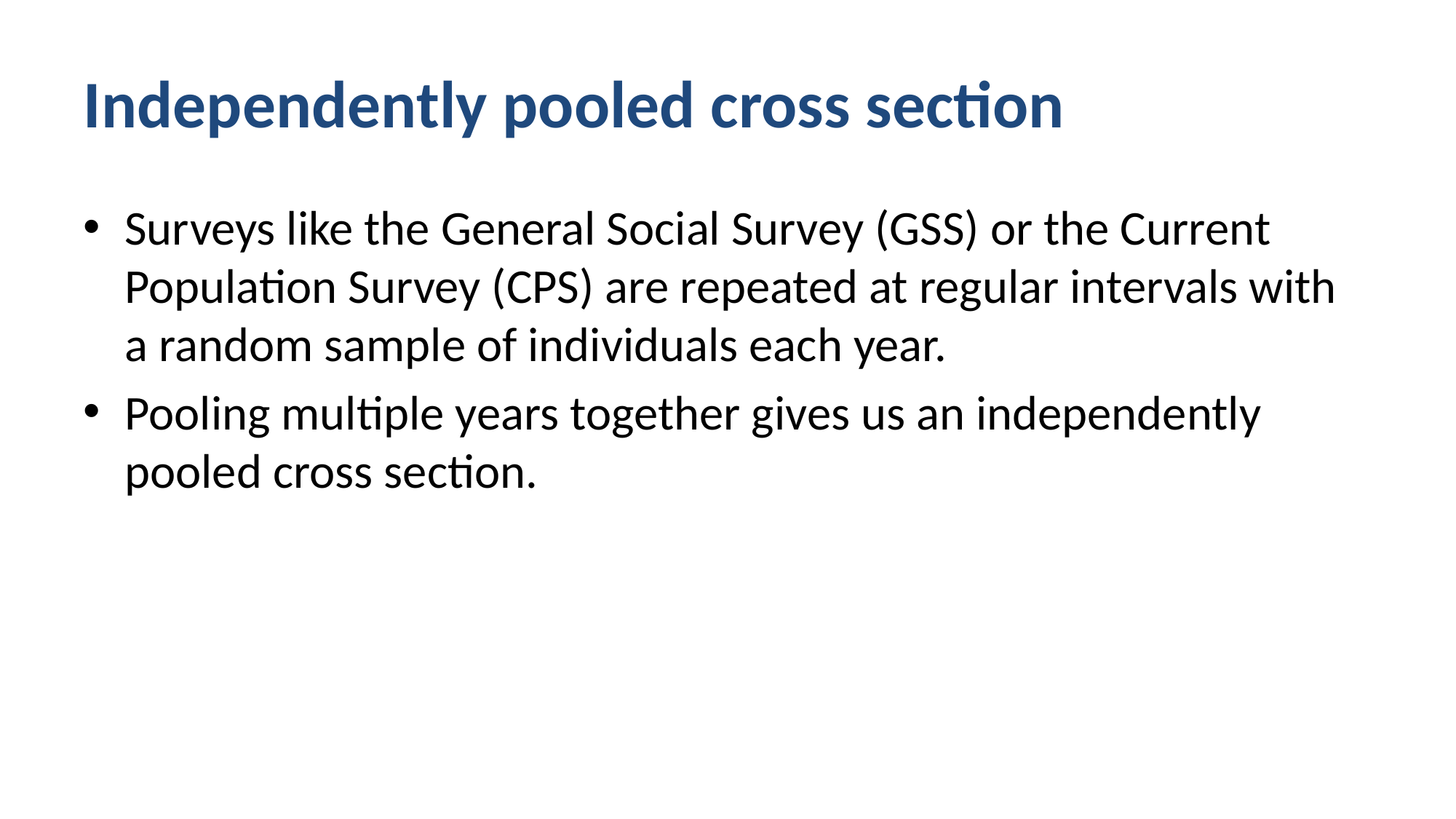

# Independently pooled cross section
Surveys like the General Social Survey (GSS) or the Current Population Survey (CPS) are repeated at regular intervals with a random sample of individuals each year.
Pooling multiple years together gives us an independently pooled cross section.